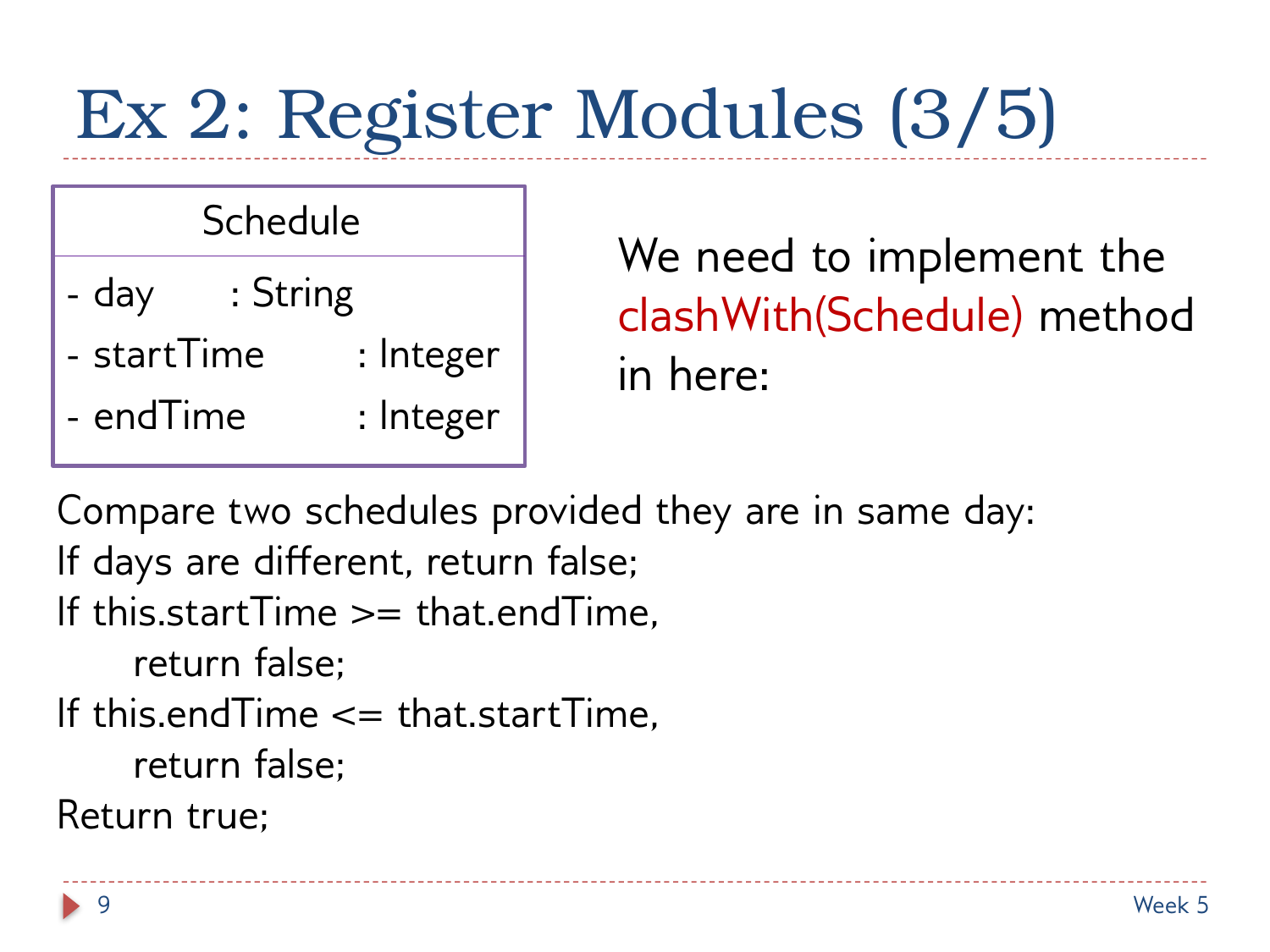

# Ex 2: Register Modules (3/5)
          Schedule
- day	: String
- startTime	: Integer
- endTime	: Integer
We need to implement the clashWith(Schedule) method in here:
Compare two schedules provided they are in same day:
If days are different, return false;
If this.startTime >= that.endTime,
      return false;
If this.endTime <= that.startTime,
      return false;
Return true;
9
Week 5